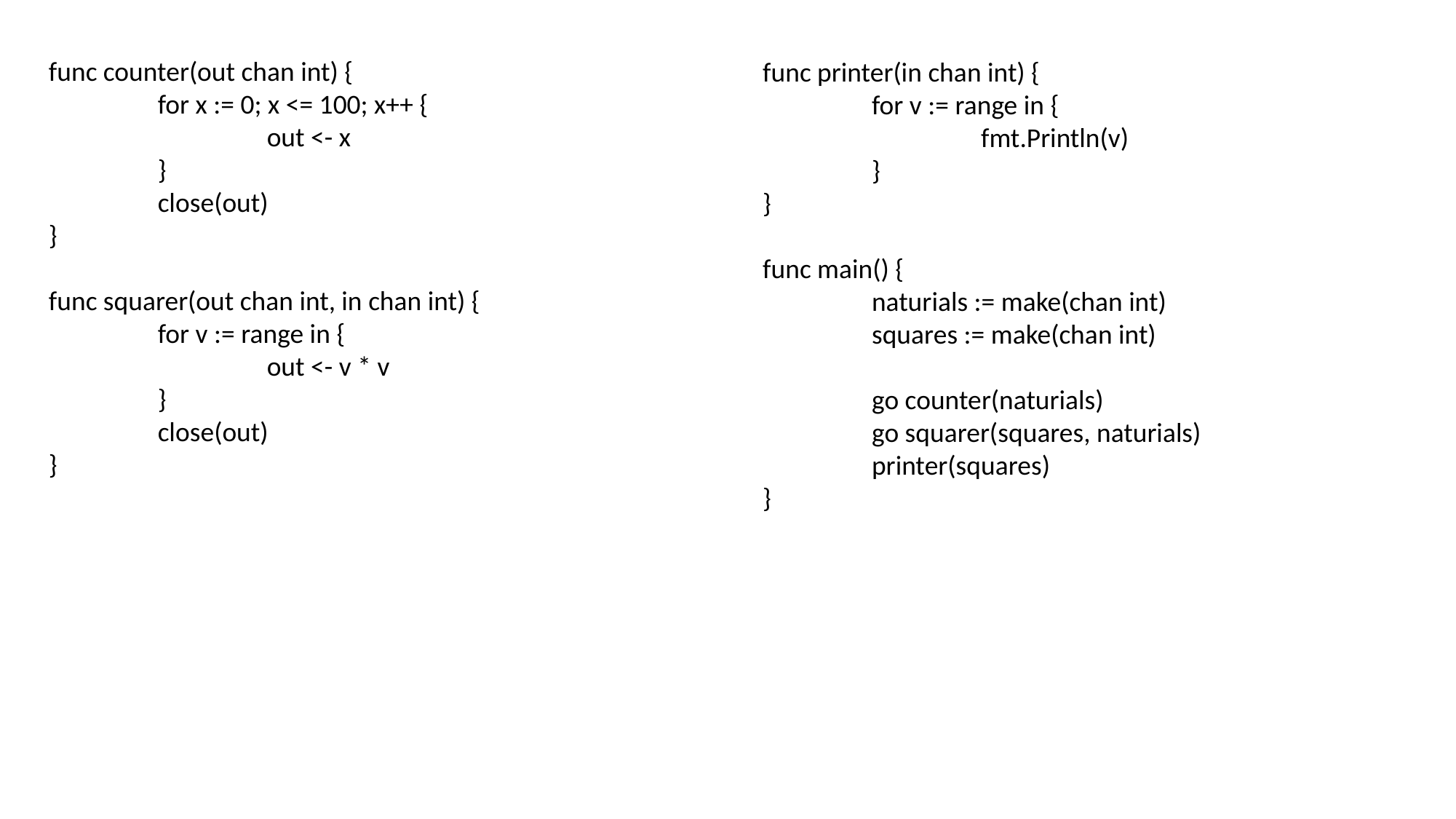

func counter(out chan int) {
	for x := 0; x <= 100; x++ {
		out <- x
	}
	close(out)
}

func squarer(out chan int, in chan int) {
	for v := range in {
		out <- v * v
	}
	close(out)
}

func printer(in chan int) {
	for v := range in {
		fmt.Println(v)
	}
}

func main() {
	naturials := make(chan int)
	squares := make(chan int)

	go counter(naturials)
	go squarer(squares, naturials)
	printer(squares)
}